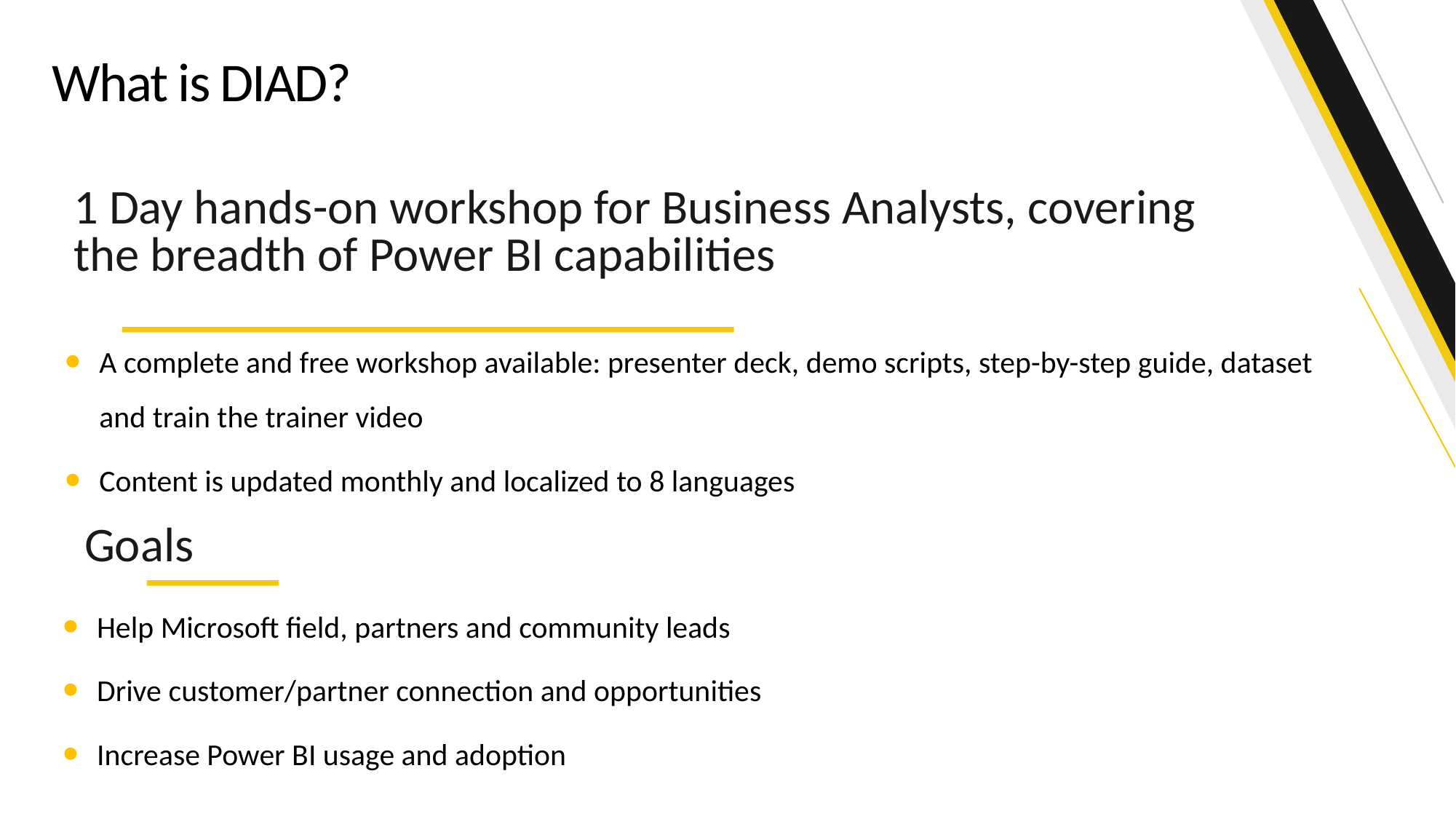

# What is DIAD?
1 Day hands-on workshop for Business Analysts, covering the breadth of Power BI capabilities
A complete and free workshop available: presenter deck, demo scripts, step-by-step guide, dataset and train the trainer video
Content is updated monthly and localized to 8 languages

Goals

Help Microsoft field, partners and community leads
Drive customer/partner connection and opportunities
Increase Power BI usage and adoption